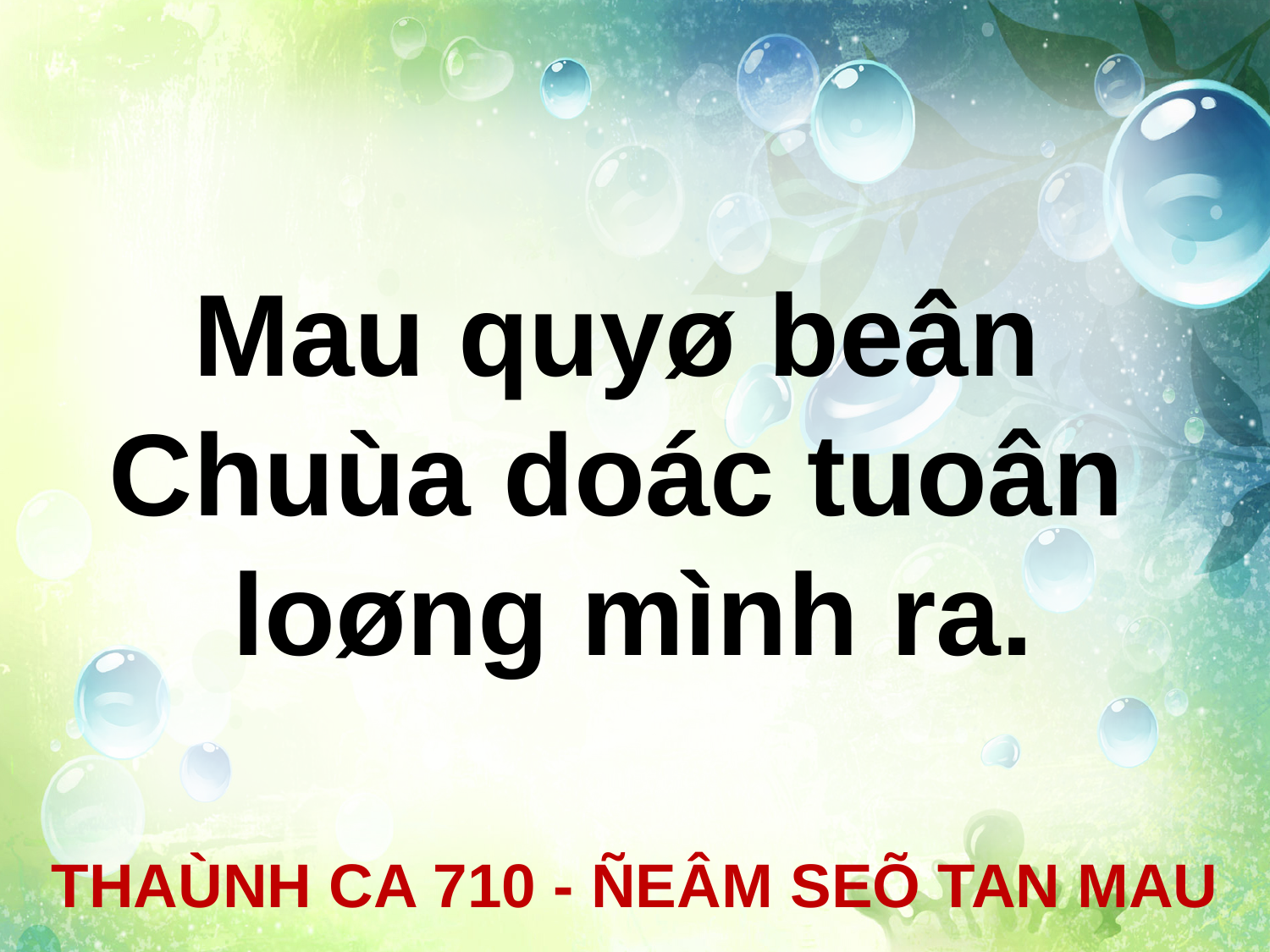

Mau quyø beân
Chuùa doác tuoân
loøng mình ra.
THAÙNH CA 710 - ÑEÂM SEÕ TAN MAU